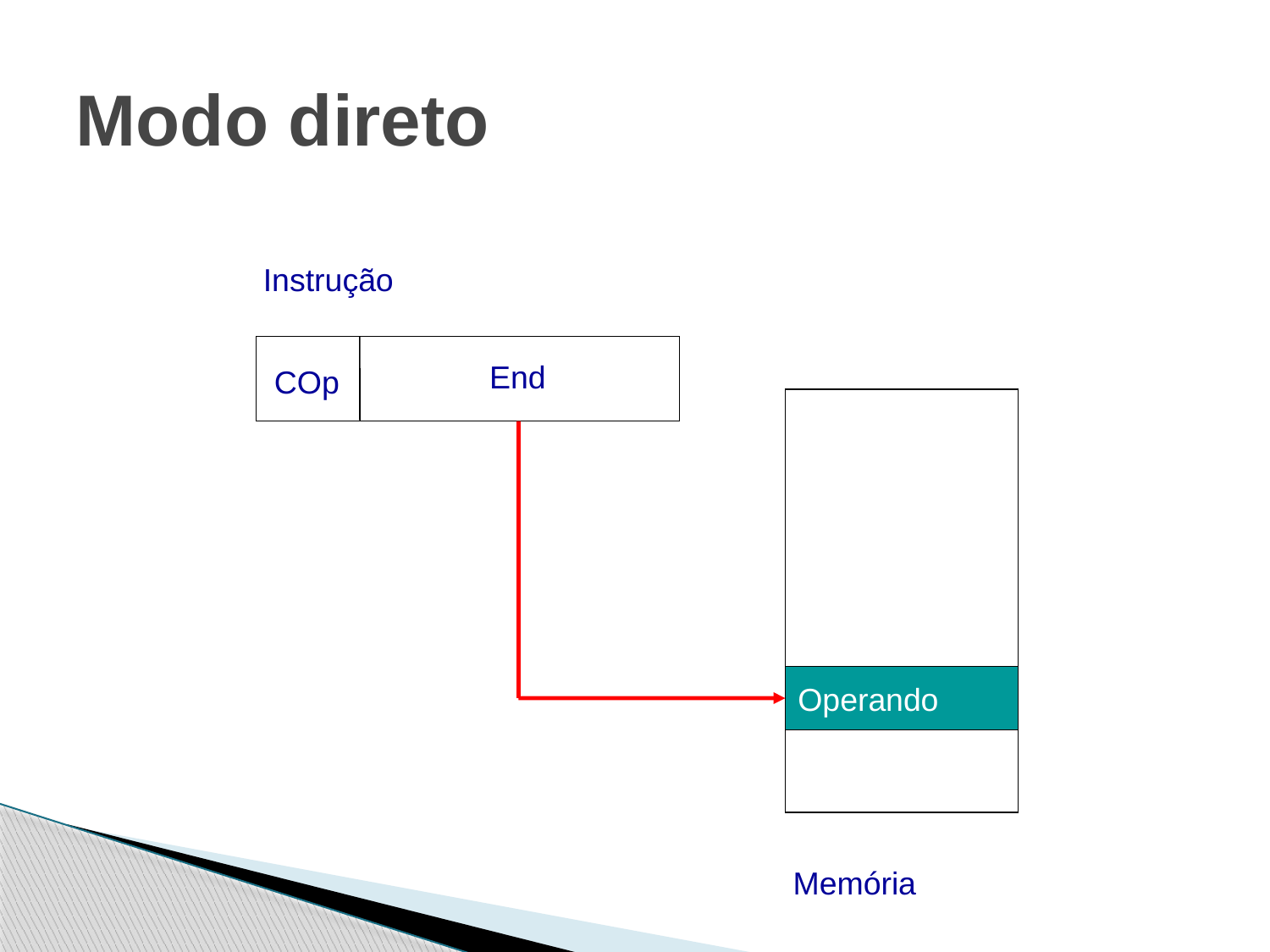

# Modo direto
Instrução

End
COp

Operando
Memória